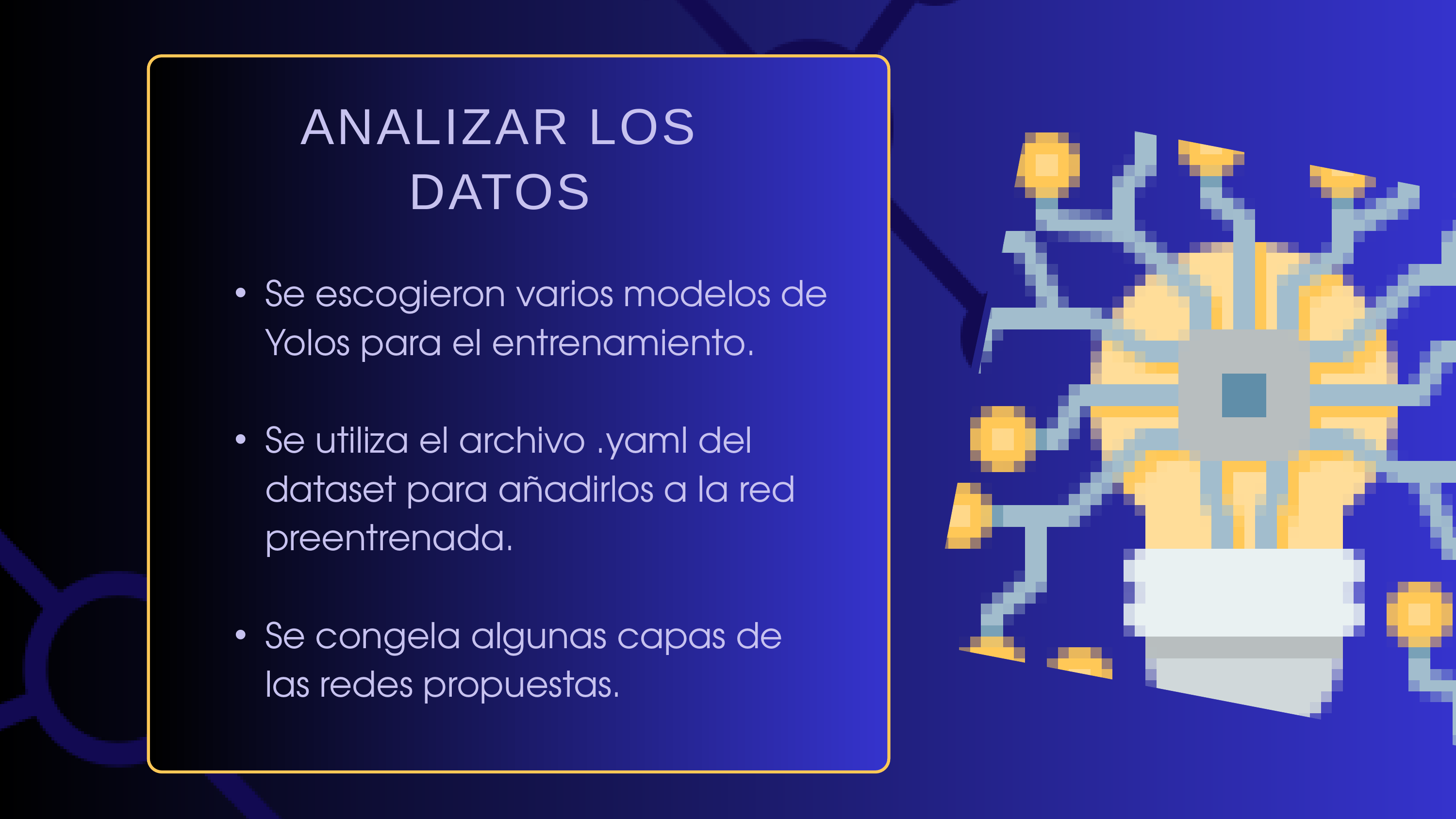

ANALIZAR LOS DATOS

Se escogieron varios modelos de Yolos para el entrenamiento.

Se utiliza el archivo .yaml del dataset para añadirlos a la red preentrenada.

Se congela algunas capas de las redes propuestas.